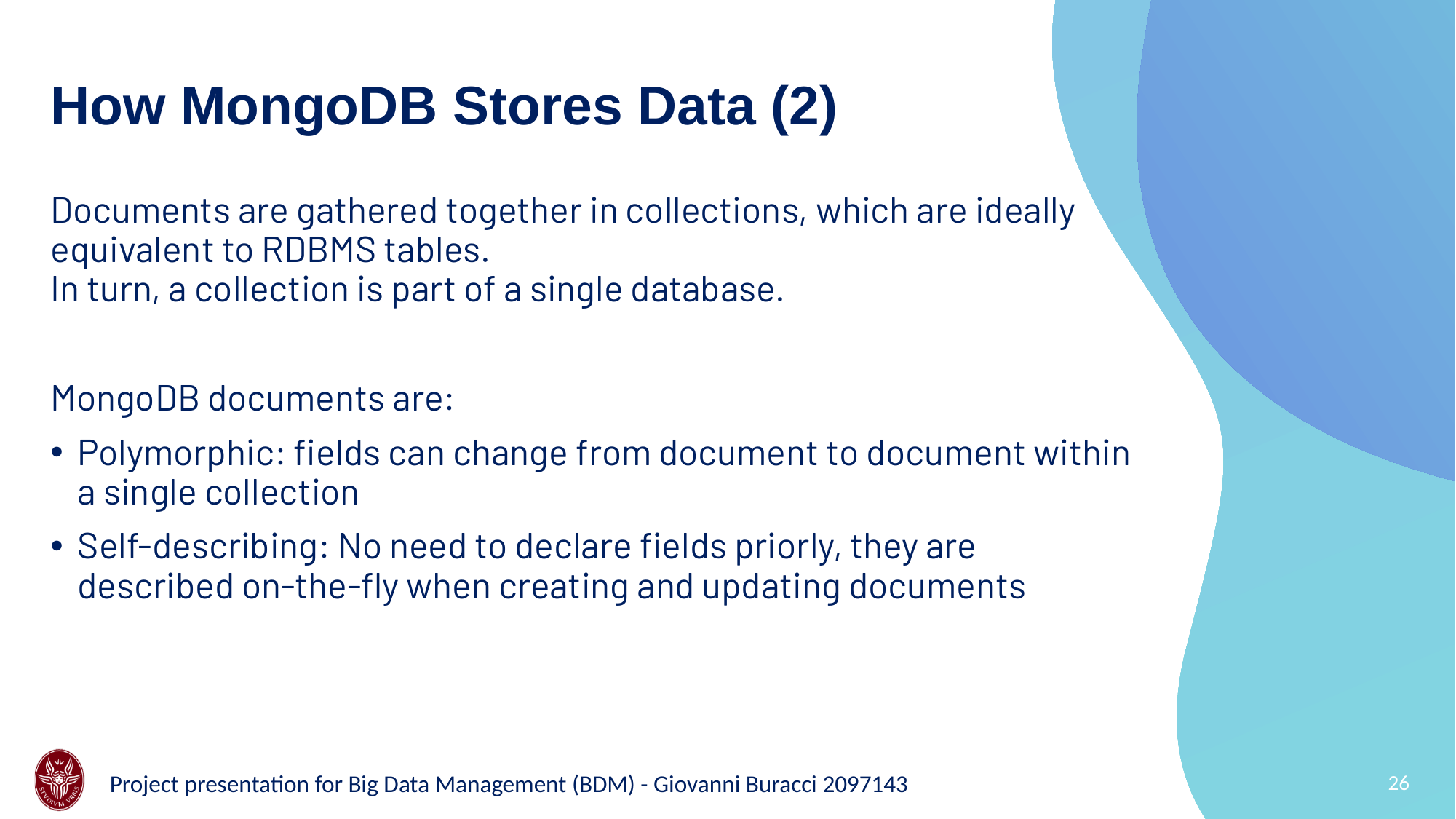

# How MongoDB Stores Data (2)
Documents are gathered together in collections, which are ideally equivalent to RDBMS tables.
In turn, a collection is part of a single database.

MongoDB documents are:
Polymorphic: fields can change from document to document within a single collection
Self-describing: No need to declare fields priorly, they are described on-the-fly when creating and updating documents
Project presentation for Big Data Management (BDM) - Giovanni Buracci 2097143
26